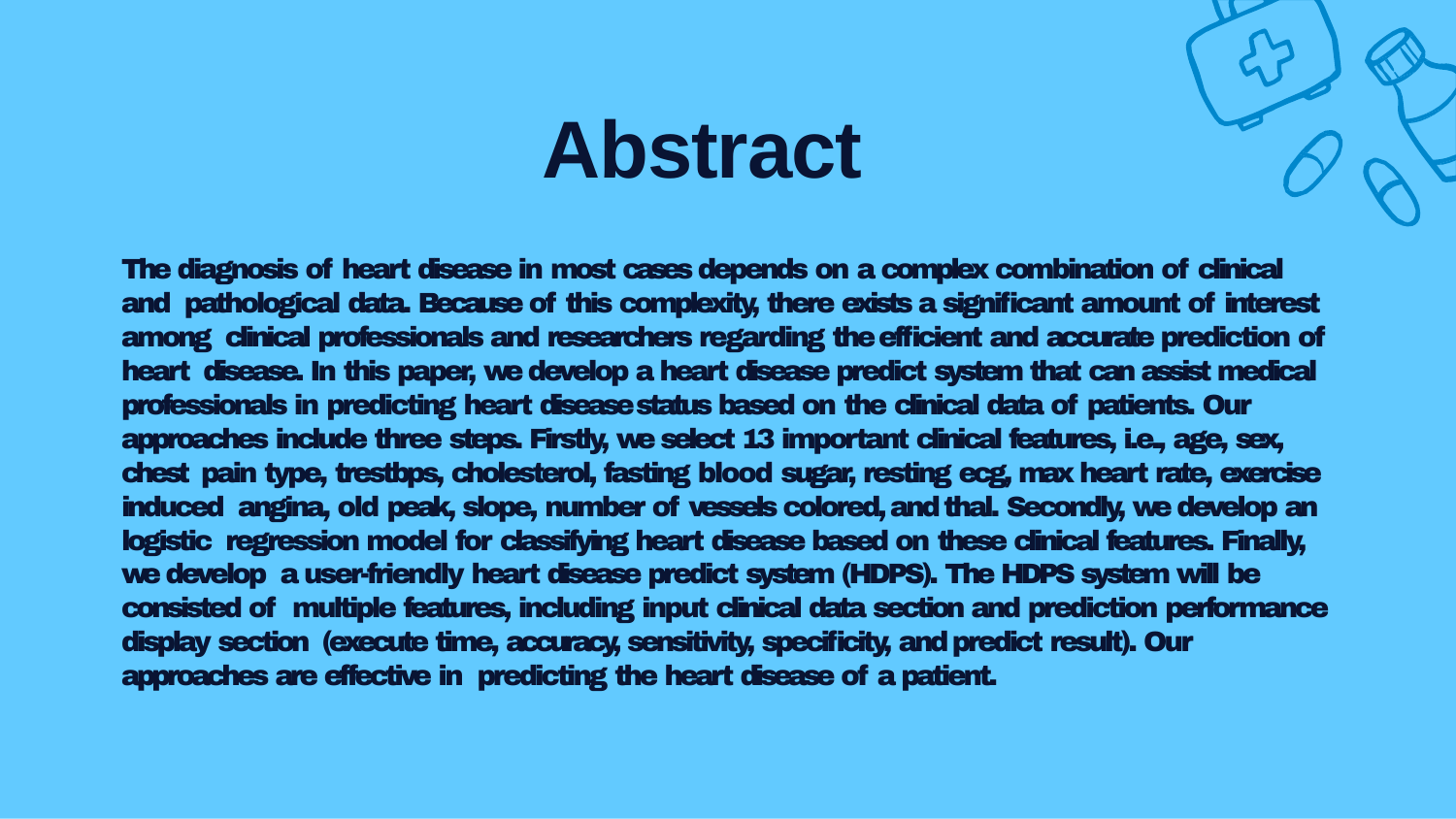

# Abstract

The diagnosis of heart disease in most cases depends on a complex combination of clinical and  pathological data. Because of this complexity, there exists a significant amount of interest among  clinical professionals and researchers regarding the efficient and accurate prediction of heart  disease. In this paper, we develop a heart disease predict system that can assist medical  professionals in predicting heart disease status based on the clinical data of patients. Our  approaches include three steps. Firstly, we select 13 important clinical features, i.e., age, sex, chest  pain type, trestbps, cholesterol, fasting blood sugar, resting ecg, max heart rate, exercise induced  angina, old peak, slope, number of vessels colored, and thal. Secondly, we develop an logistic  regression model for classifying heart disease based on these clinical features. Finally, we develop  a user-friendly heart disease predict system (HDPS). The HDPS system will be consisted of  multiple features, including input clinical data section and prediction performance display section  (execute time, accuracy, sensitivity, specificity, and predict result). Our approaches are effective in  predicting the heart disease of a patient.